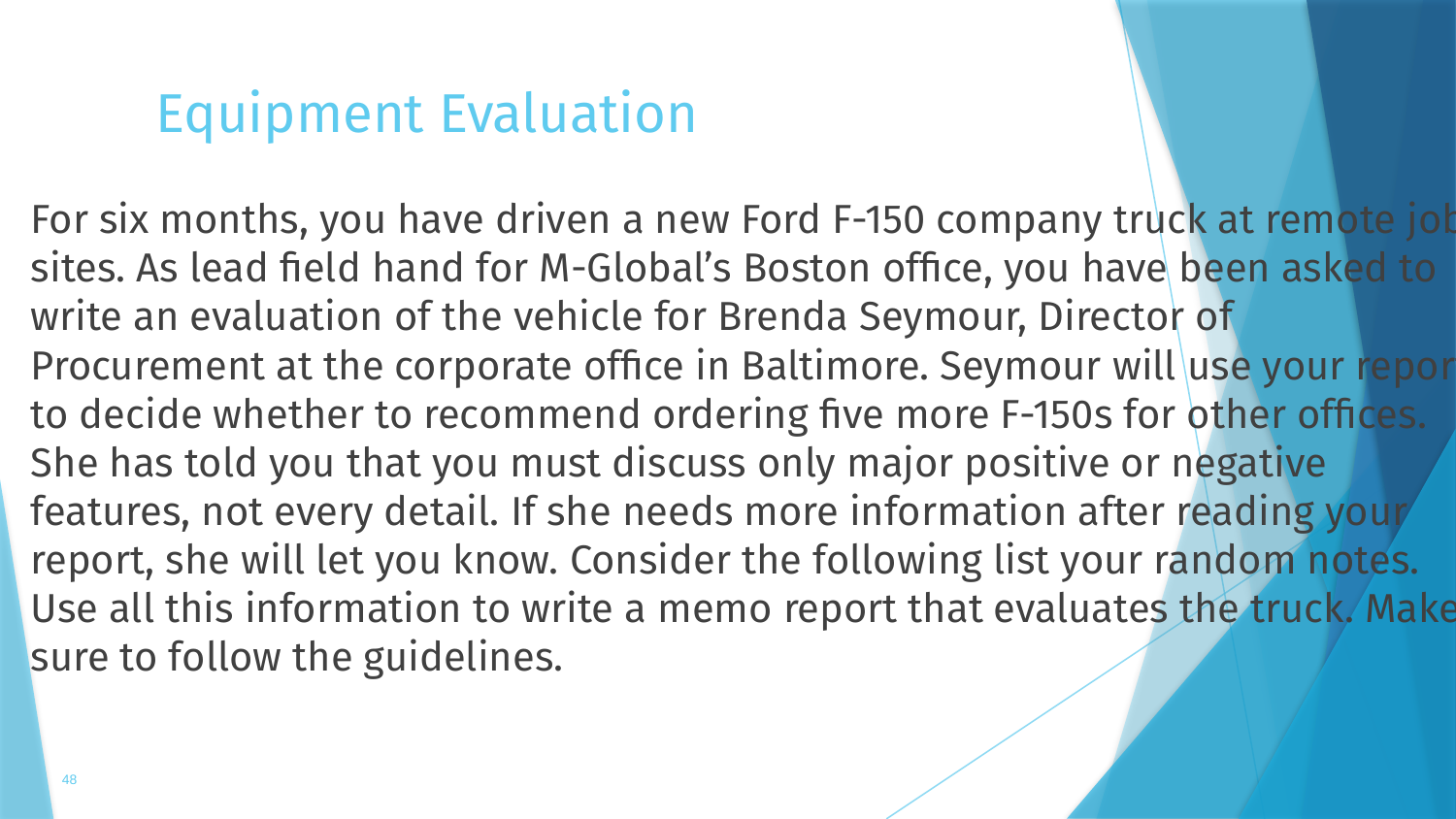

# Equipment Evaluation
For six months, you have driven a new Ford F-150 company truck at remote job sites. As lead field hand for M-Global’s Boston office, you have been asked to write an evaluation of the vehicle for Brenda Seymour, Director of Procurement at the corporate office in Baltimore. Seymour will use your report to decide whether to recommend ordering five more F-150s for other offices. She has told you that you must discuss only major positive or negative features, not every detail. If she needs more information after reading your report, she will let you know. Consider the following list your random notes. Use all this information to write a memo report that evaluates the truck. Make sure to follow the guidelines.
48